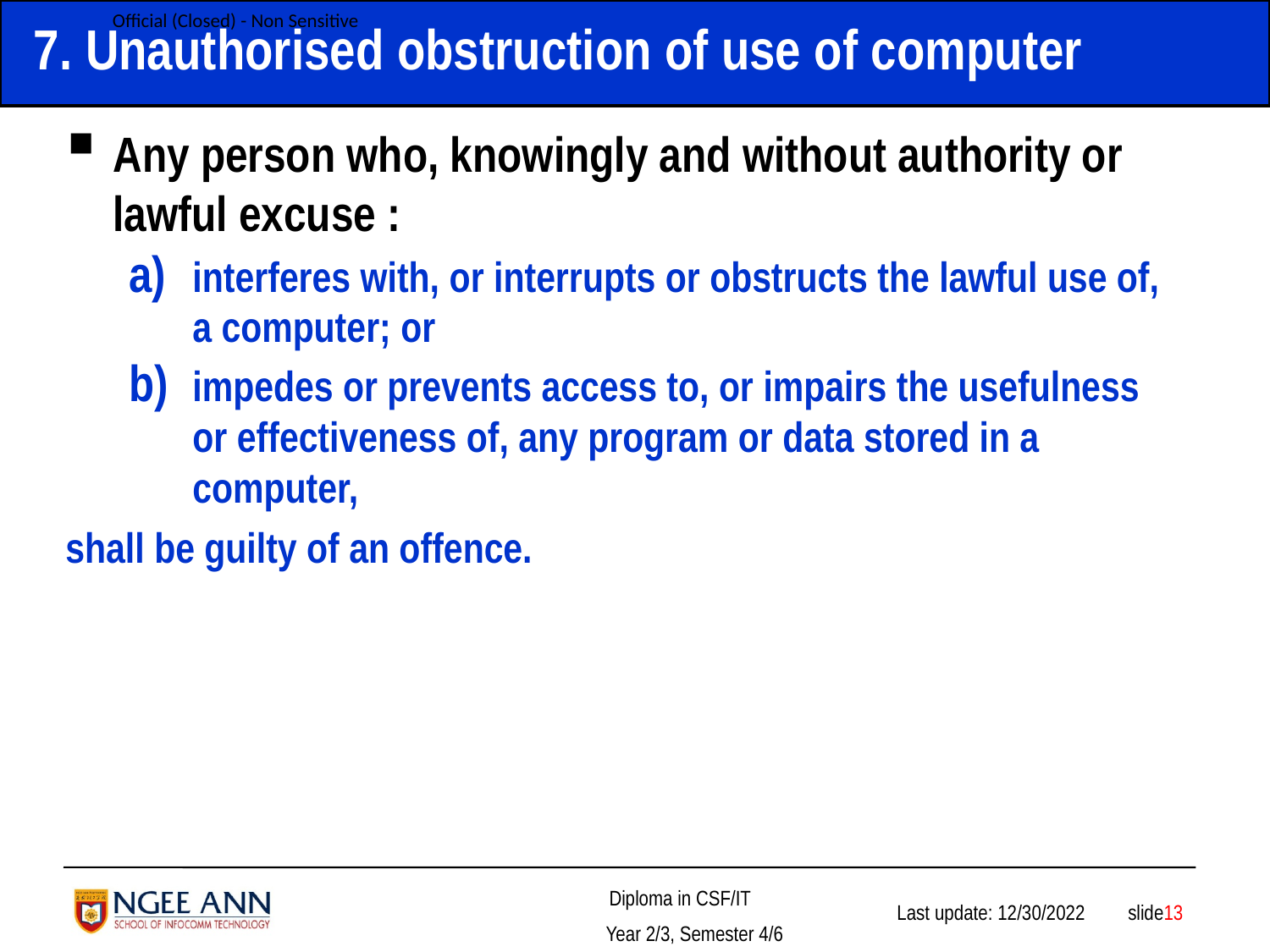

# 7. Unauthorised obstruction of use of computer
Any person who, knowingly and without authority or lawful excuse :
interferes with, or interrupts or obstructs the lawful use of, a computer; or
impedes or prevents access to, or impairs the usefulness or effectiveness of, any program or data stored in a computer,
shall be guilty of an offence.
    slide13